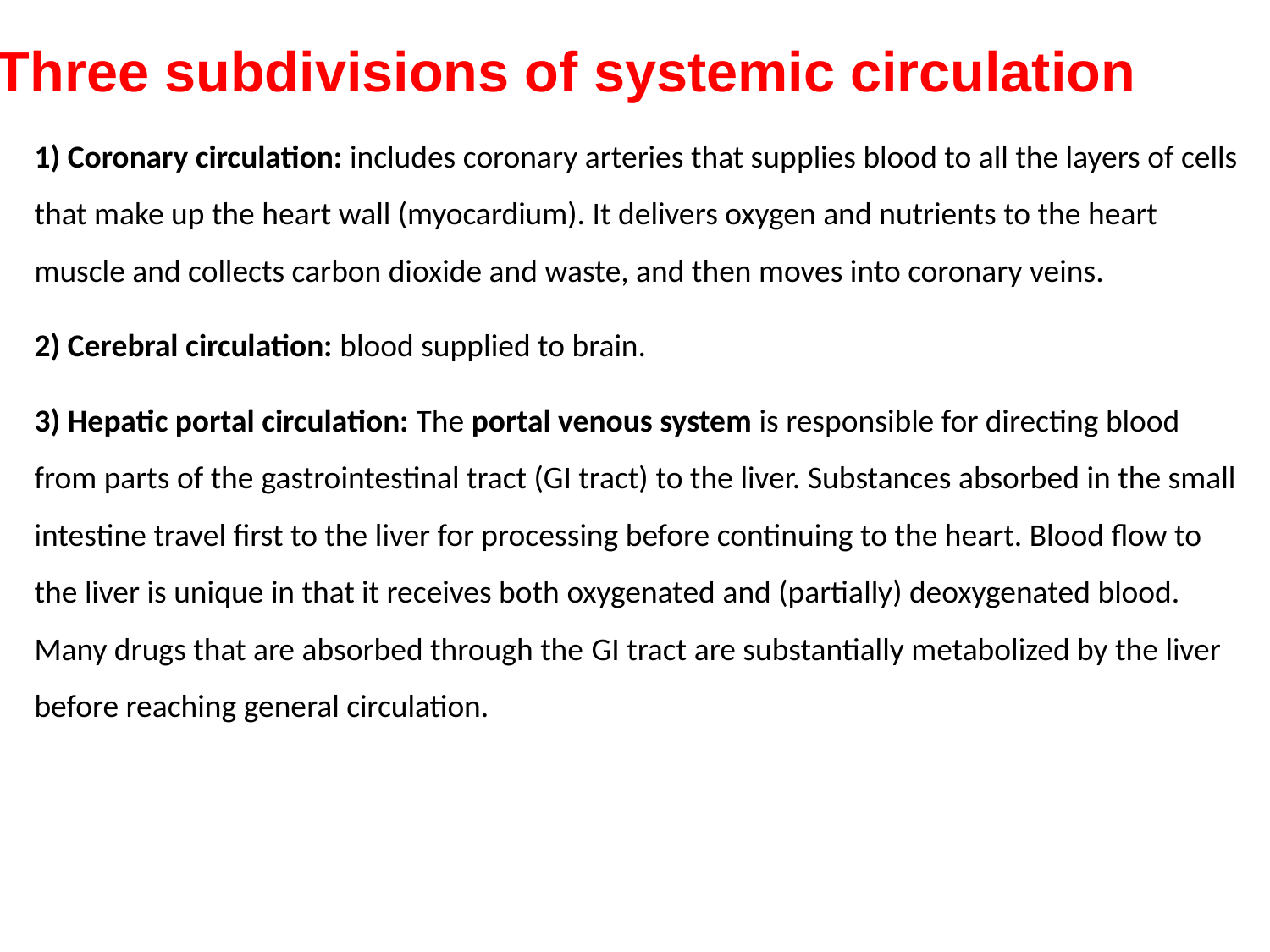

Three subdivisions of systemic circulation
1) Coronary circulation: includes coronary arteries that supplies blood to all the layers of cells that make up the heart wall (myocardium). It delivers oxygen and nutrients to the heart muscle and collects carbon dioxide and waste, and then moves into coronary veins.
2) Cerebral circulation: blood supplied to brain.
3) Hepatic portal circulation: The portal venous system is responsible for directing blood from parts of the gastrointestinal tract (GI tract) to the liver. Substances absorbed in the small intestine travel first to the liver for processing before continuing to the heart. Blood flow to the liver is unique in that it receives both oxygenated and (partially) deoxygenated blood. Many drugs that are absorbed through the GI tract are substantially metabolized by the liver before reaching general circulation.